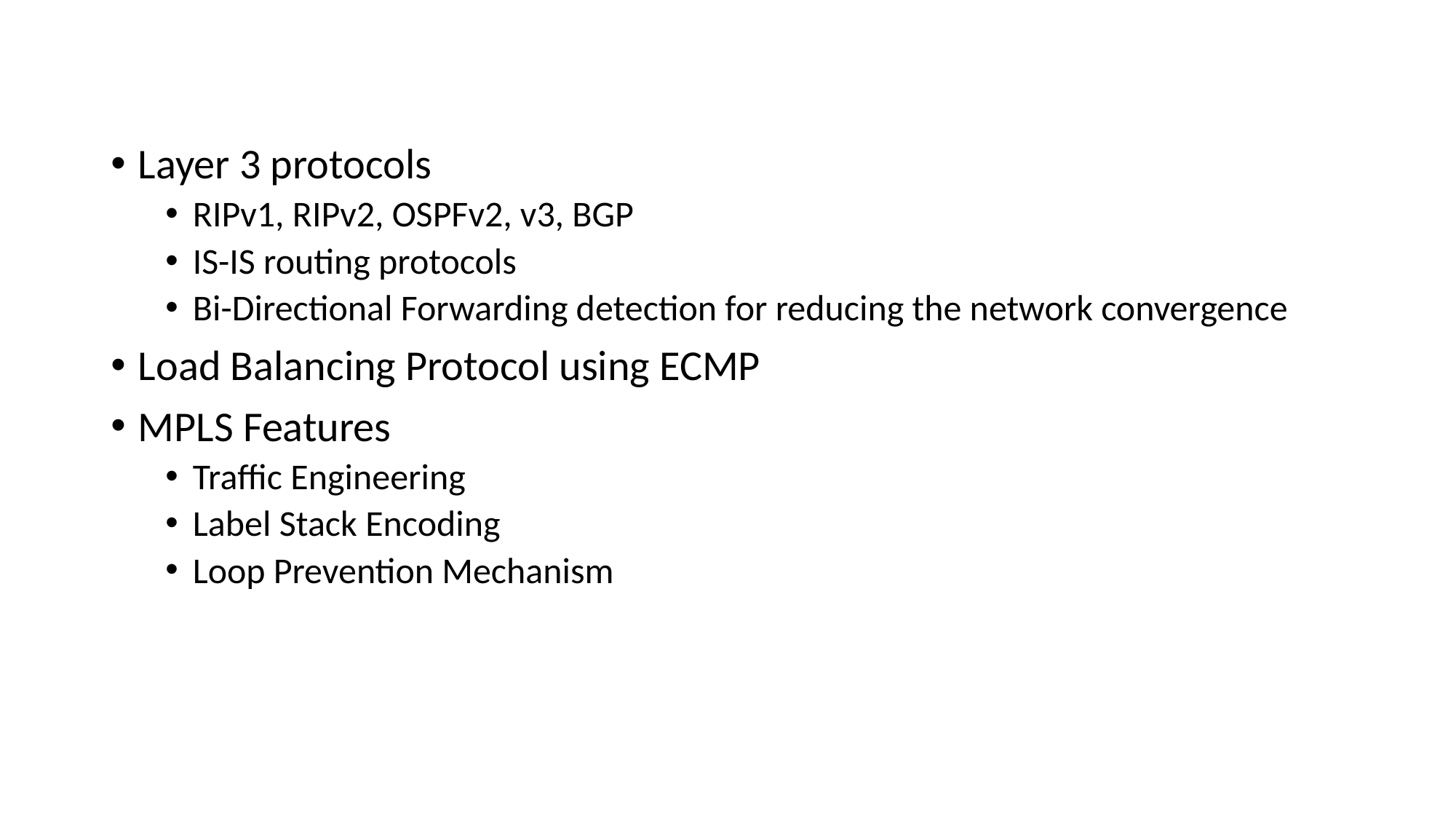

Layer 3 protocols
RIPv1, RIPv2, OSPFv2, v3, BGP
IS-IS routing protocols
Bi-Directional Forwarding detection for reducing the network convergence
Load Balancing Protocol using ECMP
MPLS Features
Traffic Engineering
Label Stack Encoding
Loop Prevention Mechanism